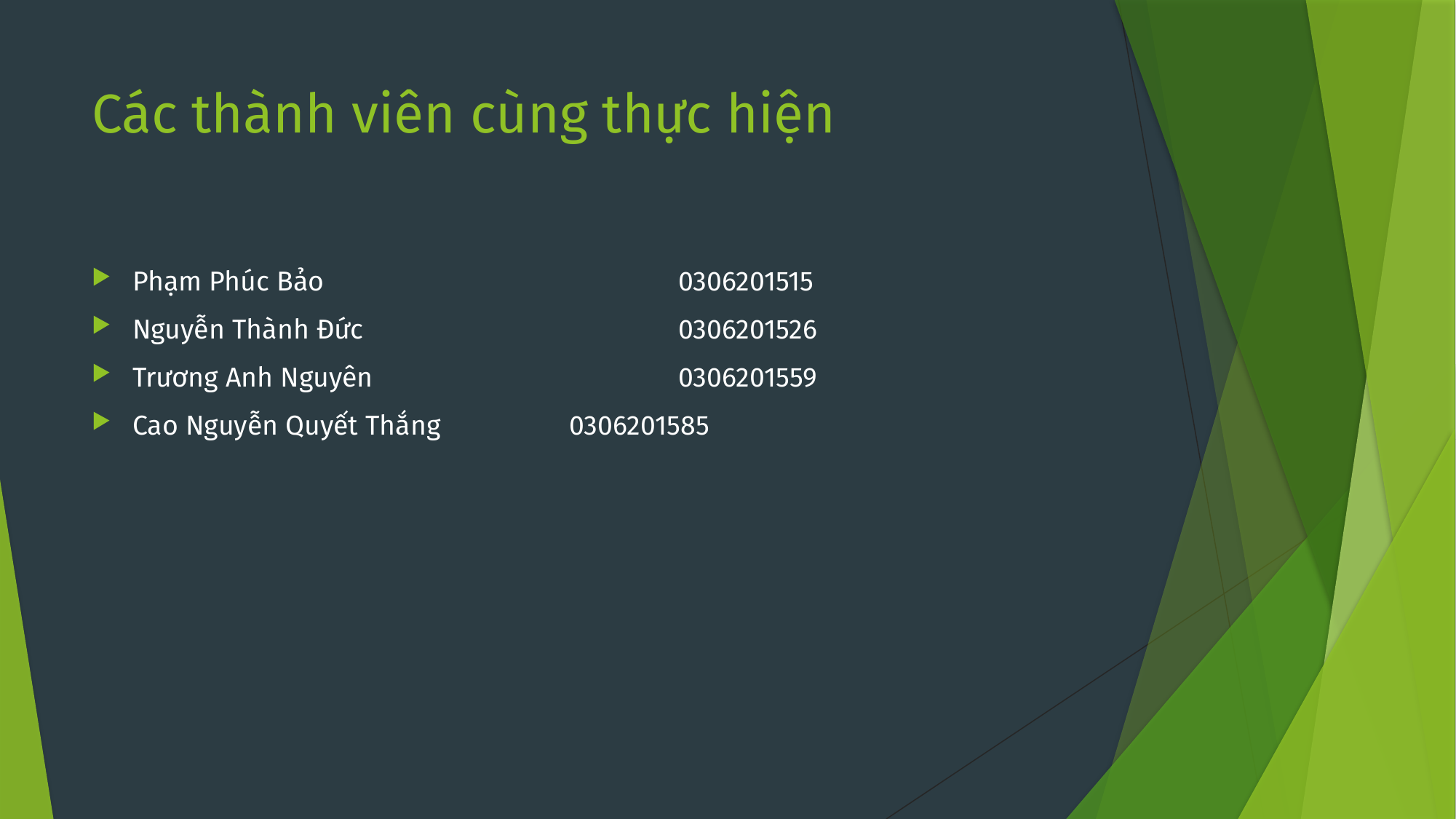

# Các thành viên cùng thực hiện
Phạm Phúc Bảo 				0306201515
Nguyễn Thành Đức			0306201526
Trương Anh Nguyên			0306201559
Cao Nguyễn Quyết Thắng		0306201585